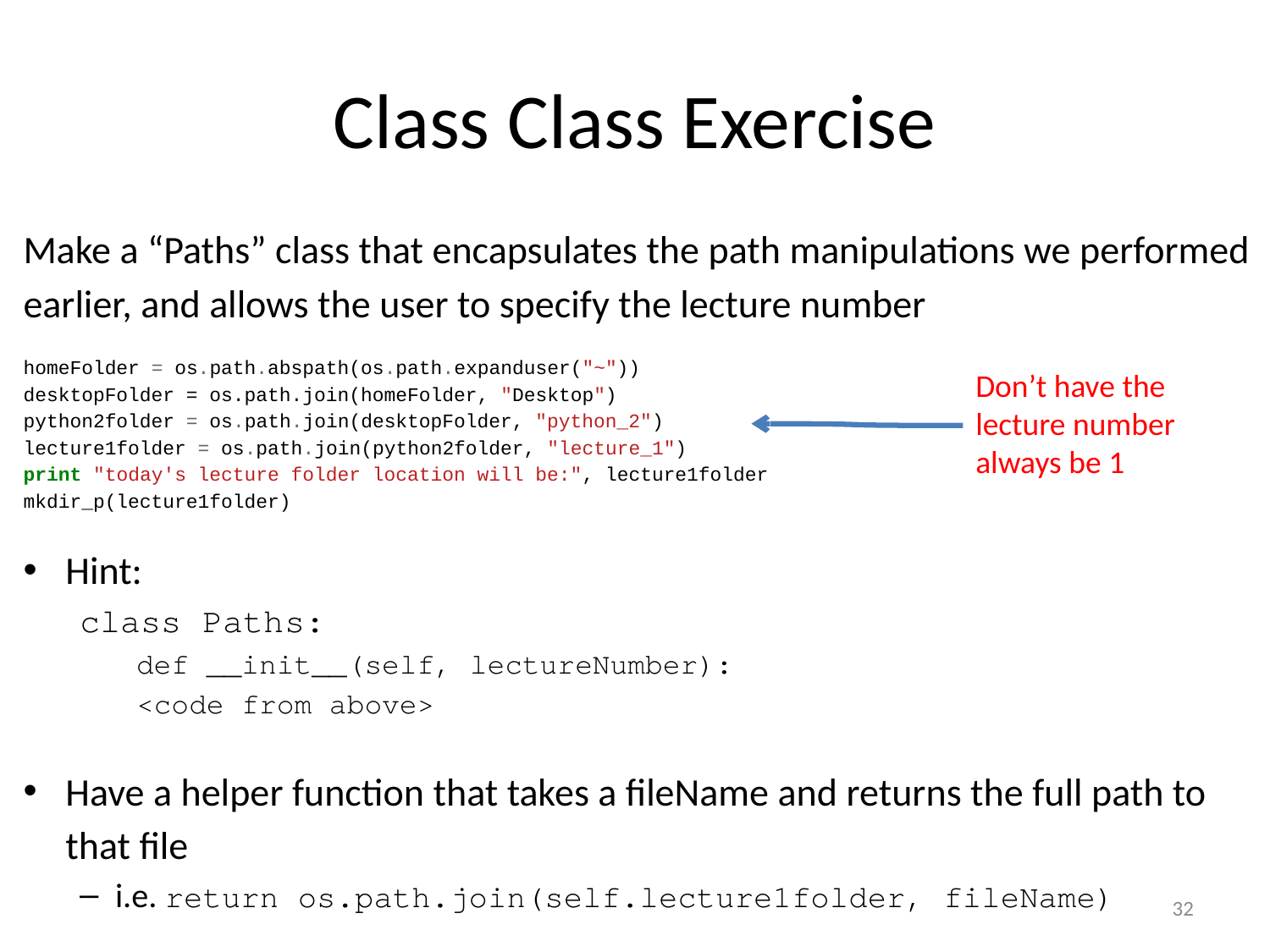

# Class Class Exercise
Make a “Paths” class that encapsulates the path manipulations we performed earlier, and allows the user to specify the lecture number

homeFolder = os.path.abspath(os.path.expanduser("~"))
desktopFolder = os.path.join(homeFolder, "Desktop")
python2folder = os.path.join(desktopFolder, "python_2")
lecture1folder = os.path.join(python2folder, "lecture_1")
print "today's lecture folder location will be:", lecture1folder
mkdir_p(lecture1folder)

Hint:
class Paths:
def __init__(self, lectureNumber):
	<code from above>

Have a helper function that takes a fileName and returns the full path to that file
i.e. return os.path.join(self.lecture1folder, fileName)
Don’t have the lecture number always be 1
32